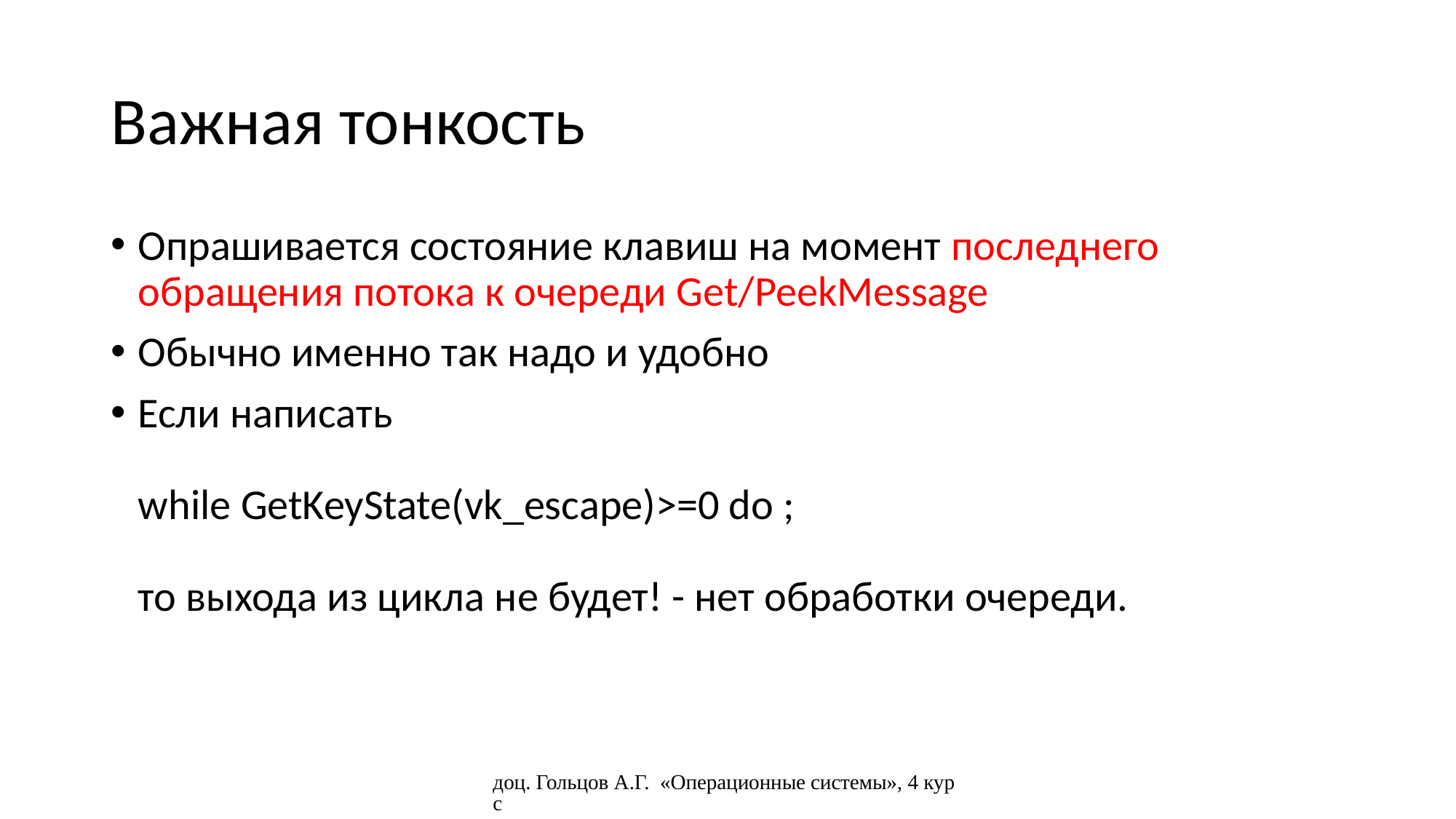

# Важная тонкость
Опрашивается состояние клавиш на момент последнего обращения потока к очереди Get/PeekMessage
Обычно именно так надо и удобно
Если написать
while GetKeyState(vk_escape)>=0 do ;
то выхода из цикла не будет! - нет обработки очереди.
доц. Гольцов А.Г.  «Операционные системы», 4 курс